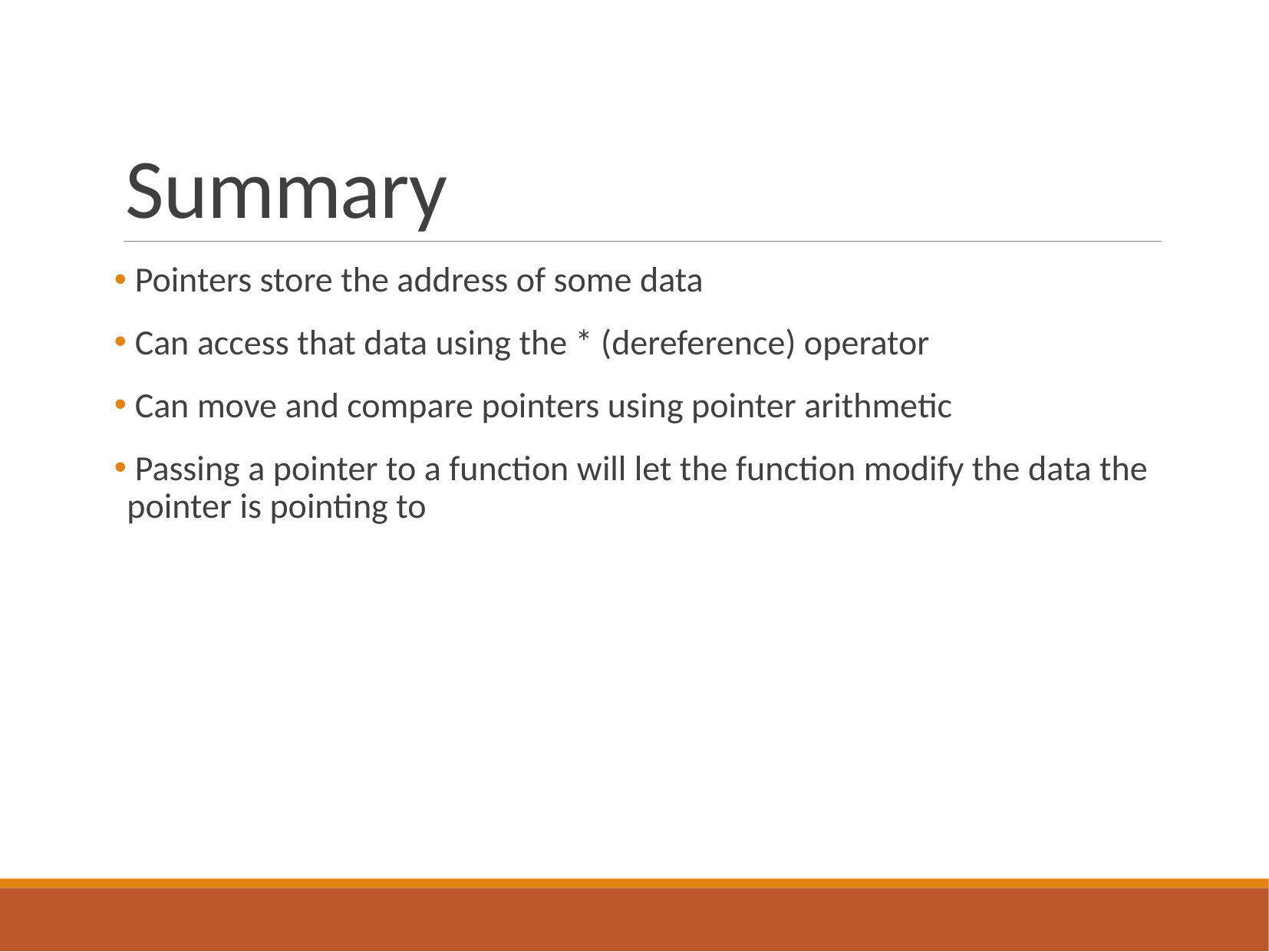

# Summary
 Pointers store the address of some data
 Can access that data using the * (dereference) operator
 Can move and compare pointers using pointer arithmetic
 Passing a pointer to a function will let the function modify the data the pointer is pointing to